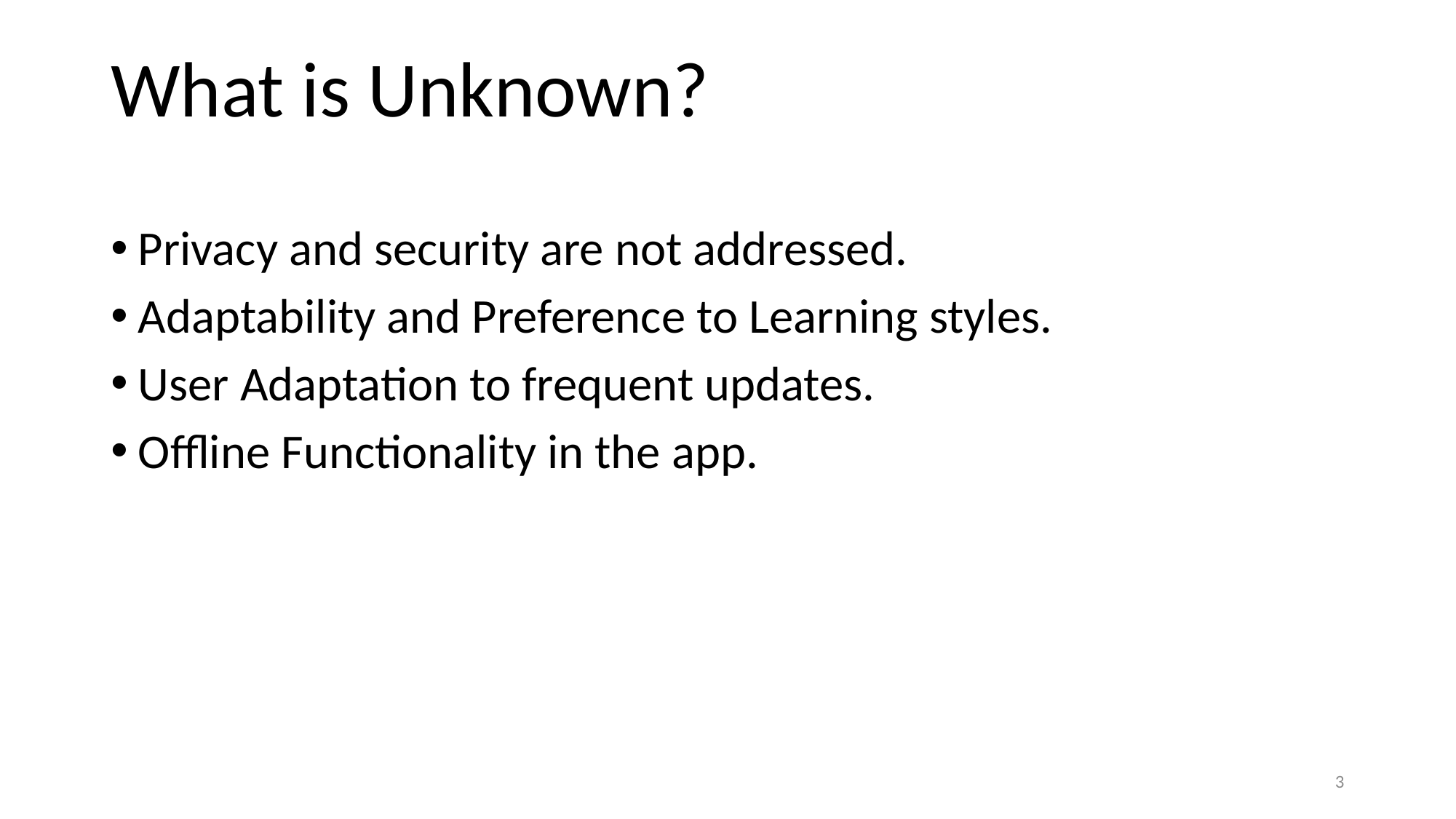

# What is Unknown?
Privacy and security are not addressed.
Adaptability and Preference to Learning styles.
User Adaptation to frequent updates.
Offline Functionality in the app.
3